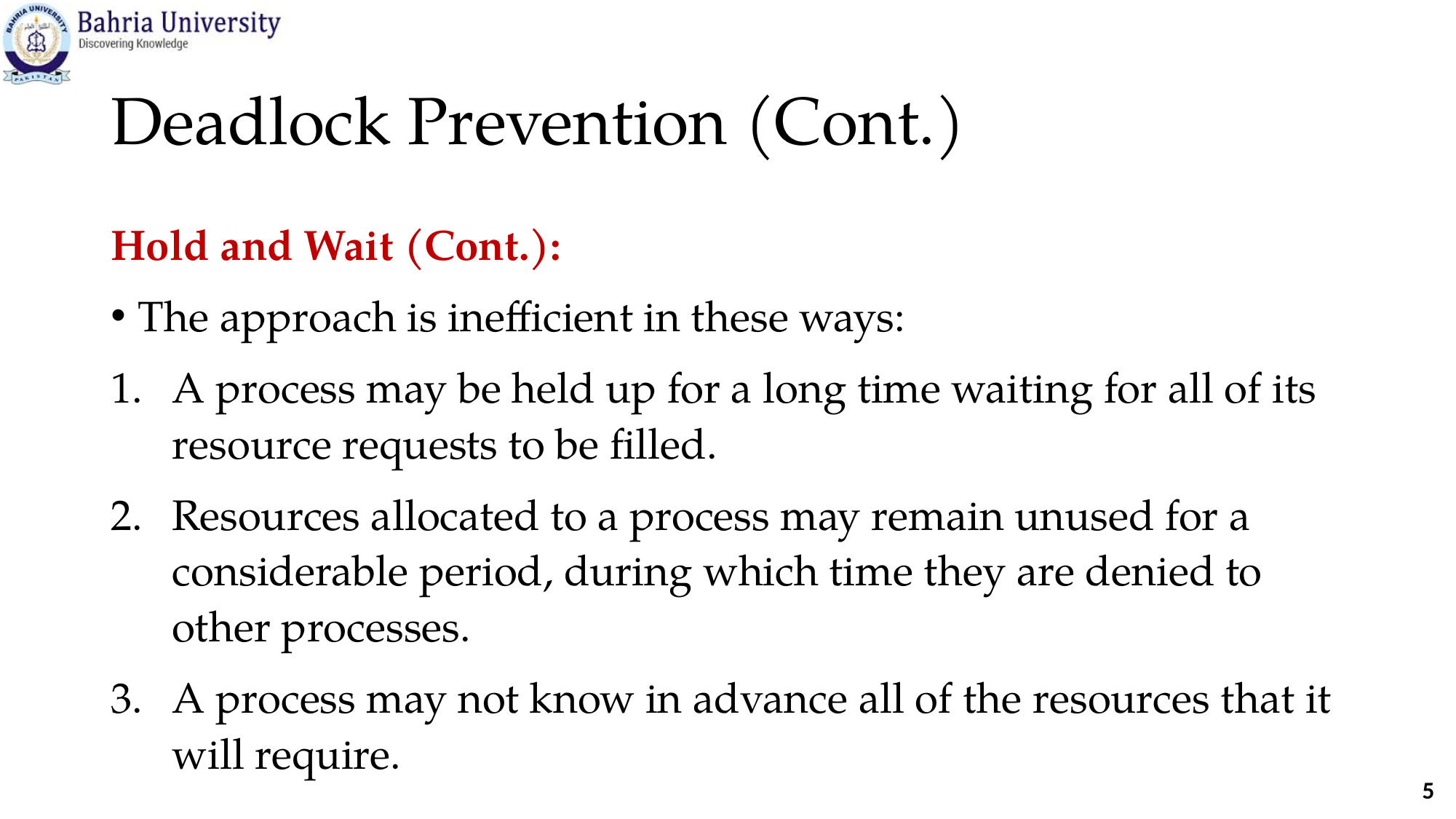

# Deadlock Prevention (Cont.)
Hold and Wait (Cont.):
The approach is inefficient in these ways:
A process may be held up for a long time waiting for all of its resource requests to be filled.
Resources allocated to a process may remain unused for a considerable period, during which time they are denied to other processes.
A process may not know in advance all of the resources that it will require.
5